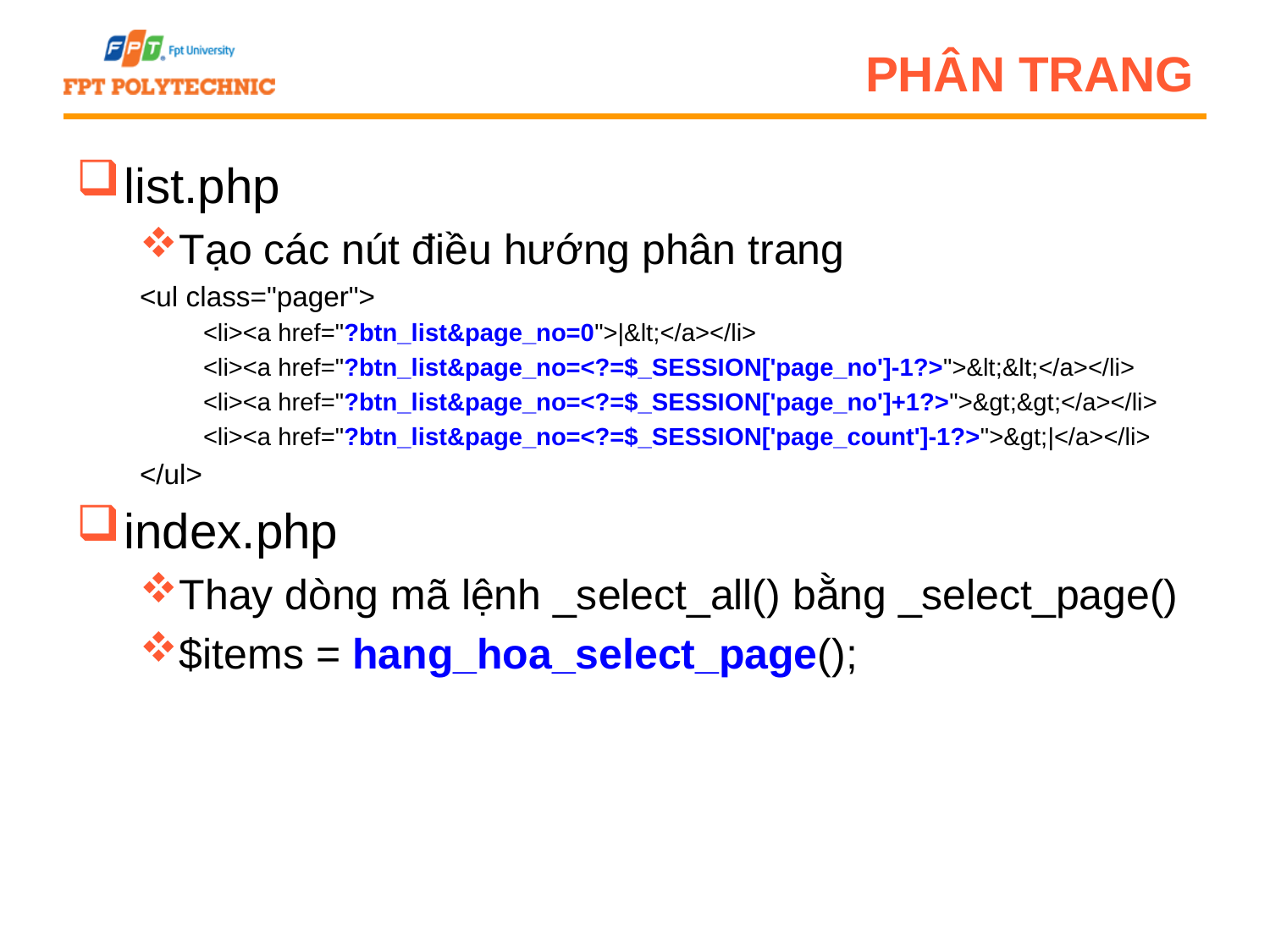

# Phân trang
list.php
Tạo các nút điều hướng phân trang
<ul class="pager">
<li><a href="?btn_list&page_no=0">|&lt;</a></li>
<li><a href="?btn_list&page_no=<?=$_SESSION['page_no']-1?>">&lt;&lt;</a></li>
<li><a href="?btn_list&page_no=<?=$_SESSION['page_no']+1?>">&gt;&gt;</a></li>
<li><a href="?btn_list&page_no=<?=$_SESSION['page_count']-1?>">&gt;|</a></li>
</ul>
index.php
Thay dòng mã lệnh _select_all() bằng _select_page()
$items = hang_hoa_select_page();